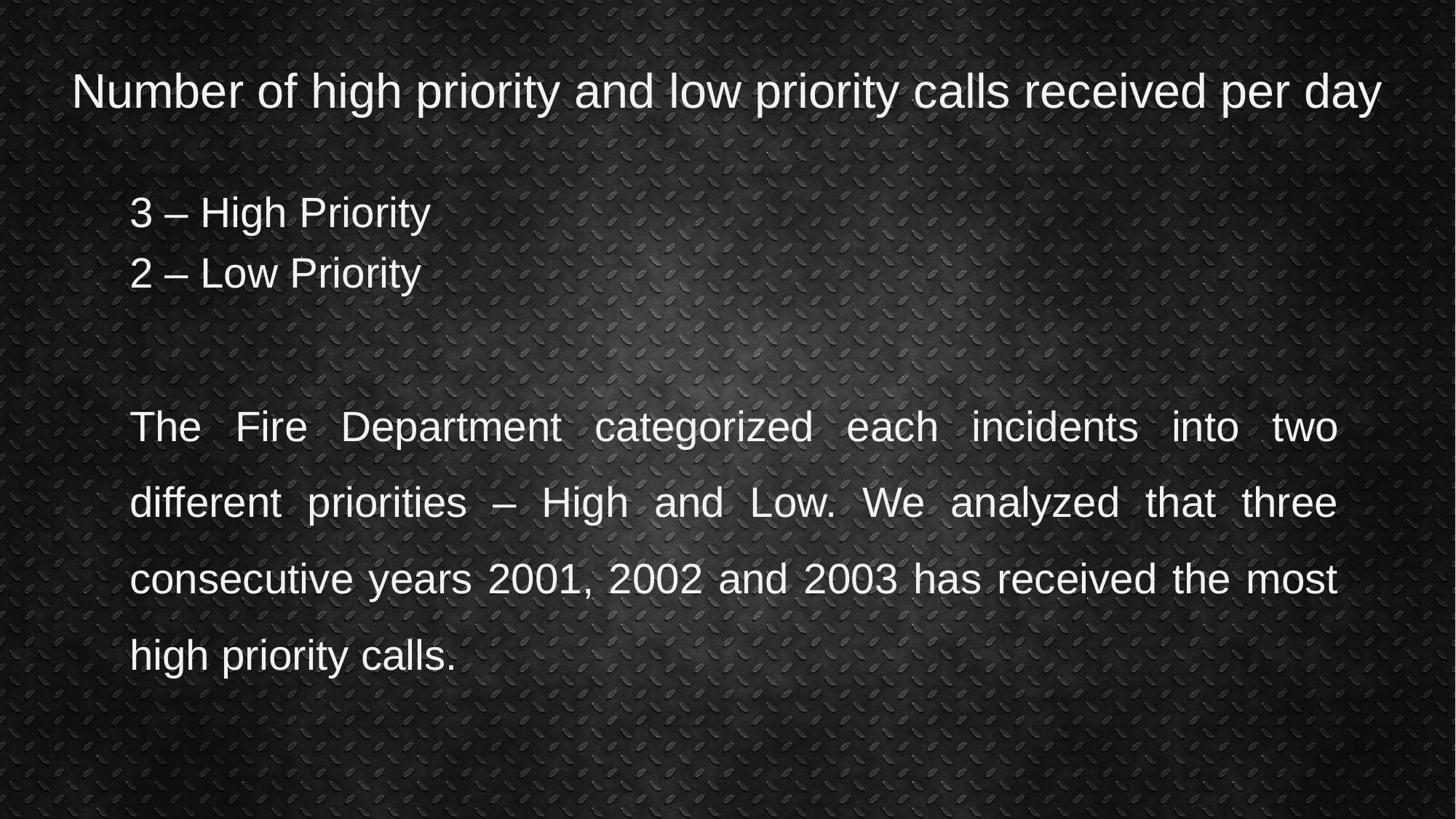

# Number of high priority and low priority calls received per day
3 – High Priority
2 – Low Priority

The Fire Department categorized each incidents into two different priorities – High and Low. We analyzed that three consecutive years 2001, 2002 and 2003 has received the most high priority calls.